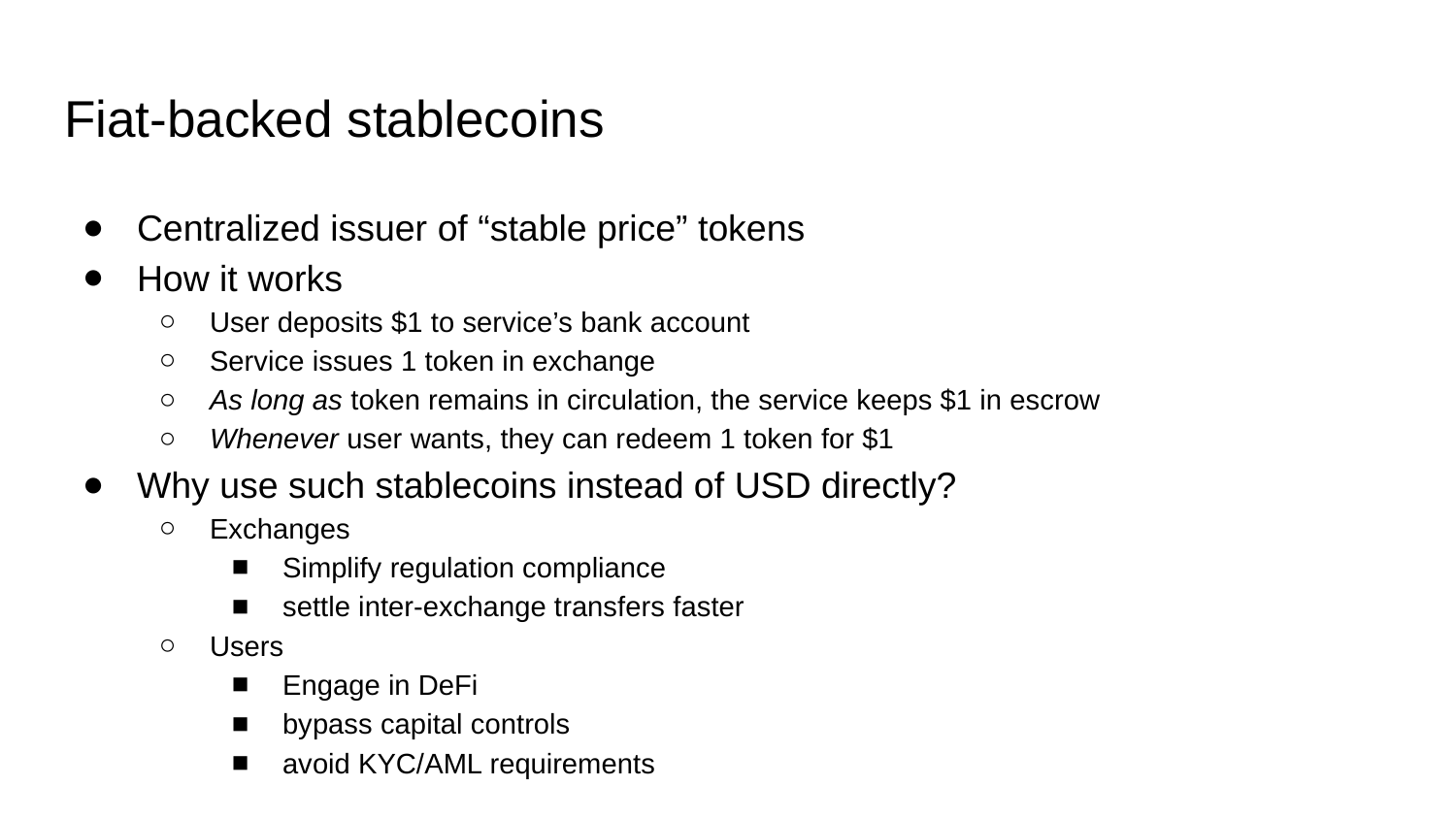

# Fiat-backed stablecoins
Centralized issuer of “stable price” tokens
How it works
User deposits $1 to service’s bank account
Service issues 1 token in exchange
As long as token remains in circulation, the service keeps $1 in escrow
Whenever user wants, they can redeem 1 token for $1
Why use such stablecoins instead of USD directly?
Exchanges
Simplify regulation compliance
settle inter-exchange transfers faster
Users
Engage in DeFi
bypass capital controls
avoid KYC/AML requirements